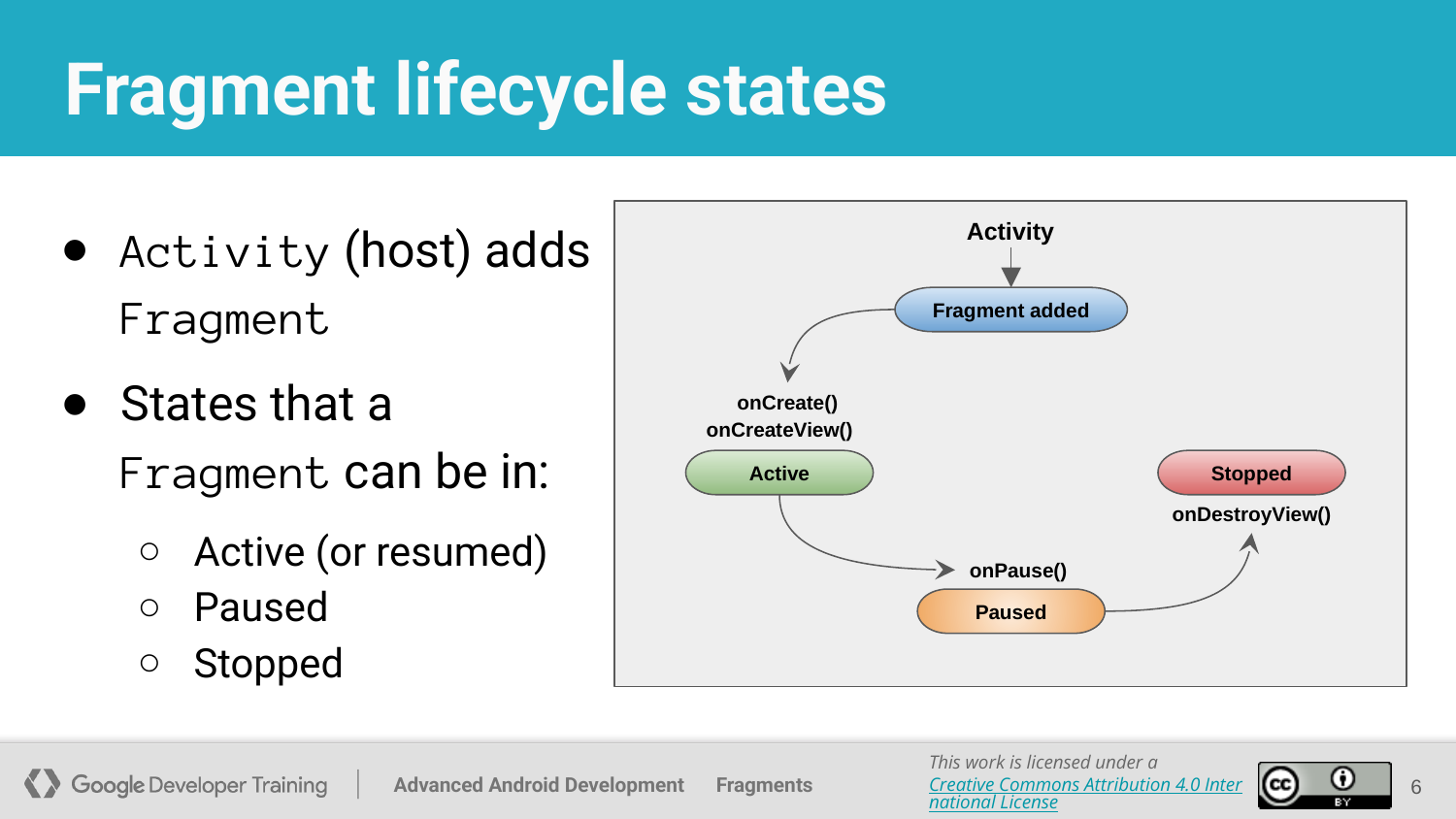

# Fragment lifecycle states
Activity
Fragment added
onCreate()
onCreateView()
Active
Stopped
onDestroyView()
onPause()
Paused
Activity (host) adds Fragment
States that a Fragment can be in:
Active (or resumed)
Paused
Stopped
6